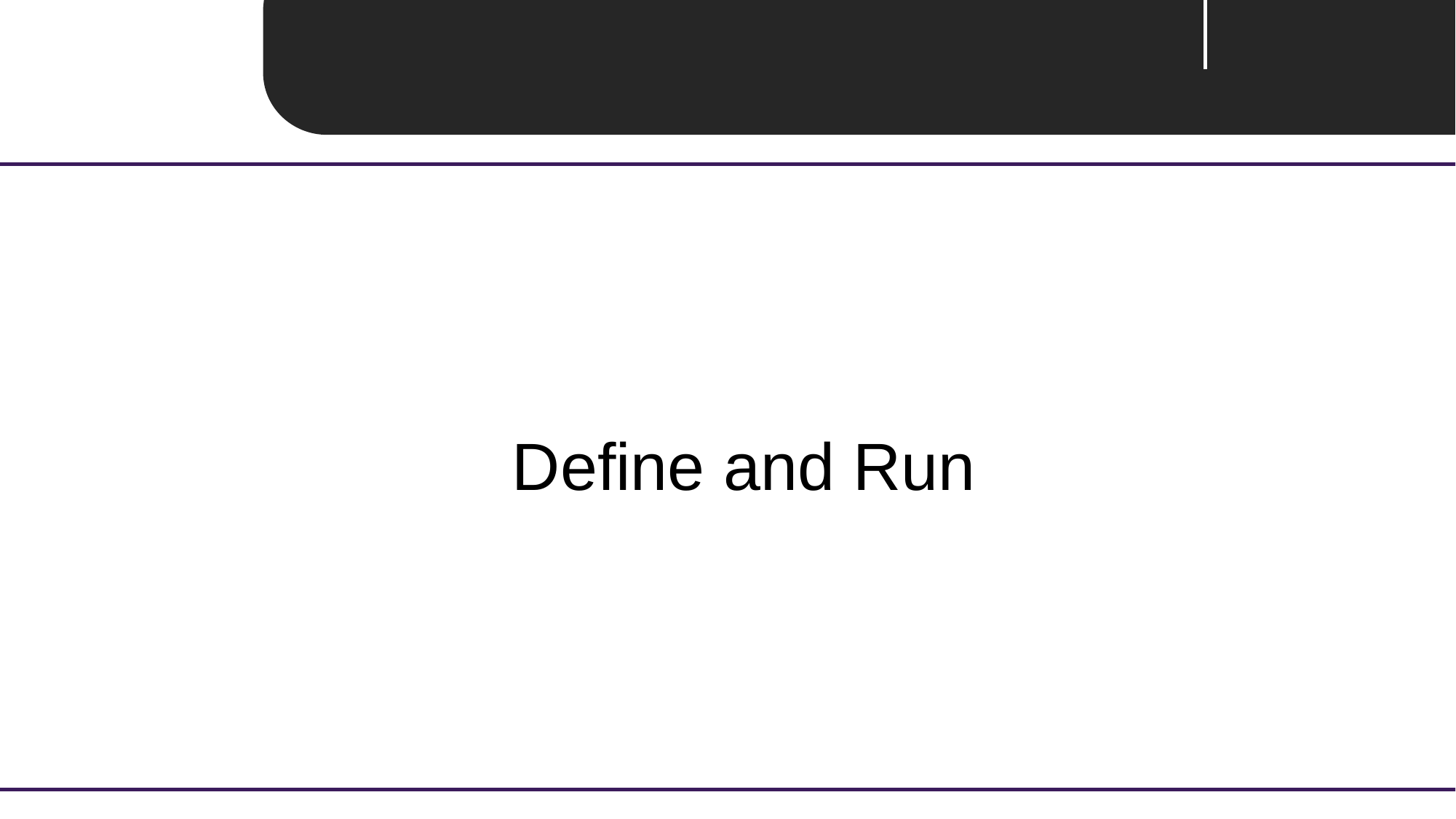

Unit  03 ㅣ  TensorFlow - Detail
Define and Run